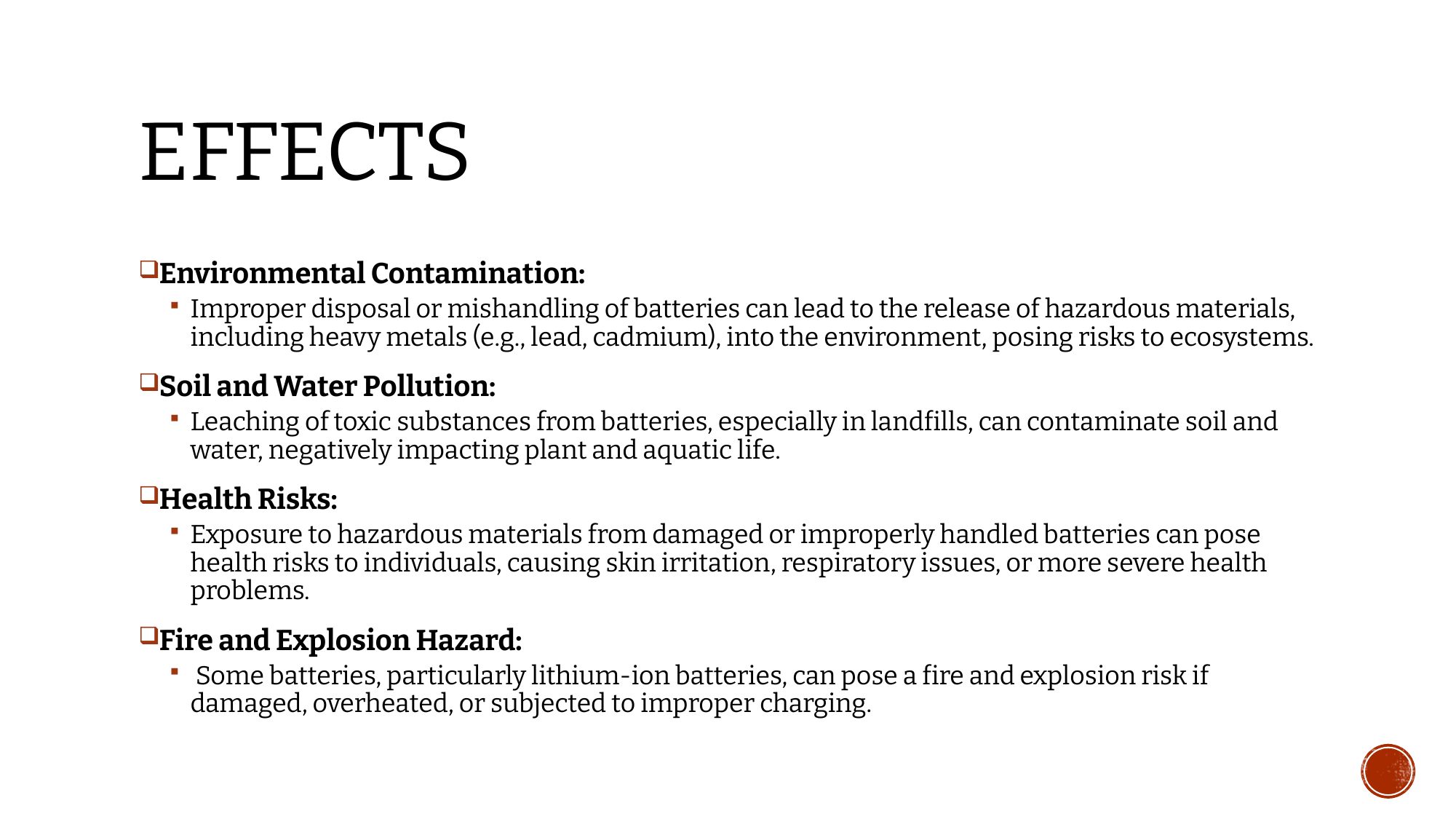

# Effects
Environmental Contamination:
Improper disposal or mishandling of batteries can lead to the release of hazardous materials, including heavy metals (e.g., lead, cadmium), into the environment, posing risks to ecosystems.
Soil and Water Pollution:
Leaching of toxic substances from batteries, especially in landfills, can contaminate soil and water, negatively impacting plant and aquatic life.
Health Risks:
Exposure to hazardous materials from damaged or improperly handled batteries can pose health risks to individuals, causing skin irritation, respiratory issues, or more severe health problems.
Fire and Explosion Hazard:
 Some batteries, particularly lithium-ion batteries, can pose a fire and explosion risk if damaged, overheated, or subjected to improper charging.